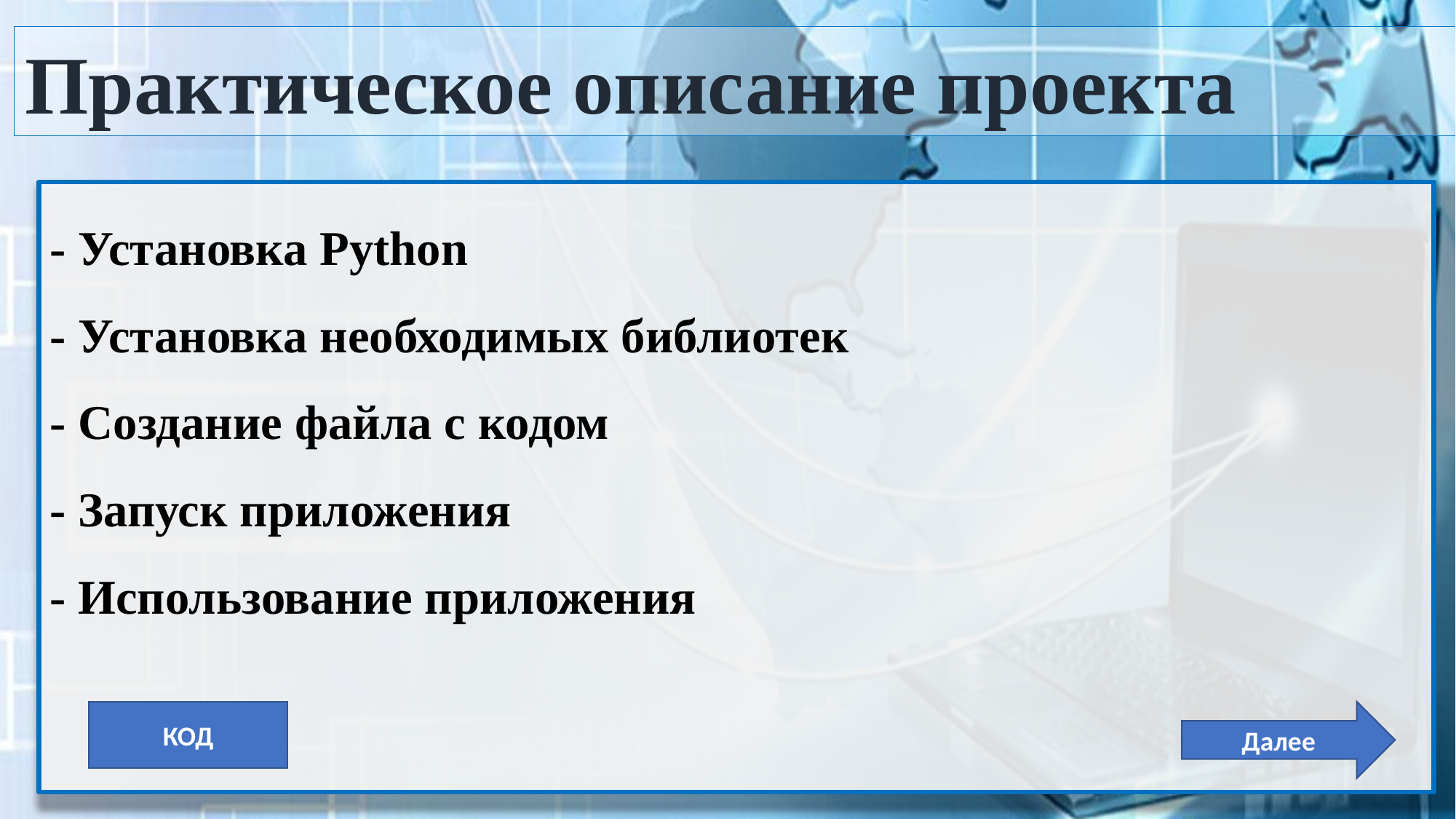

Практическое описание проекта
# - Установка Python - Установка необходимых библиотек - Создание файла с кодом - Запуск приложения - Использование приложения
КОД
Далее